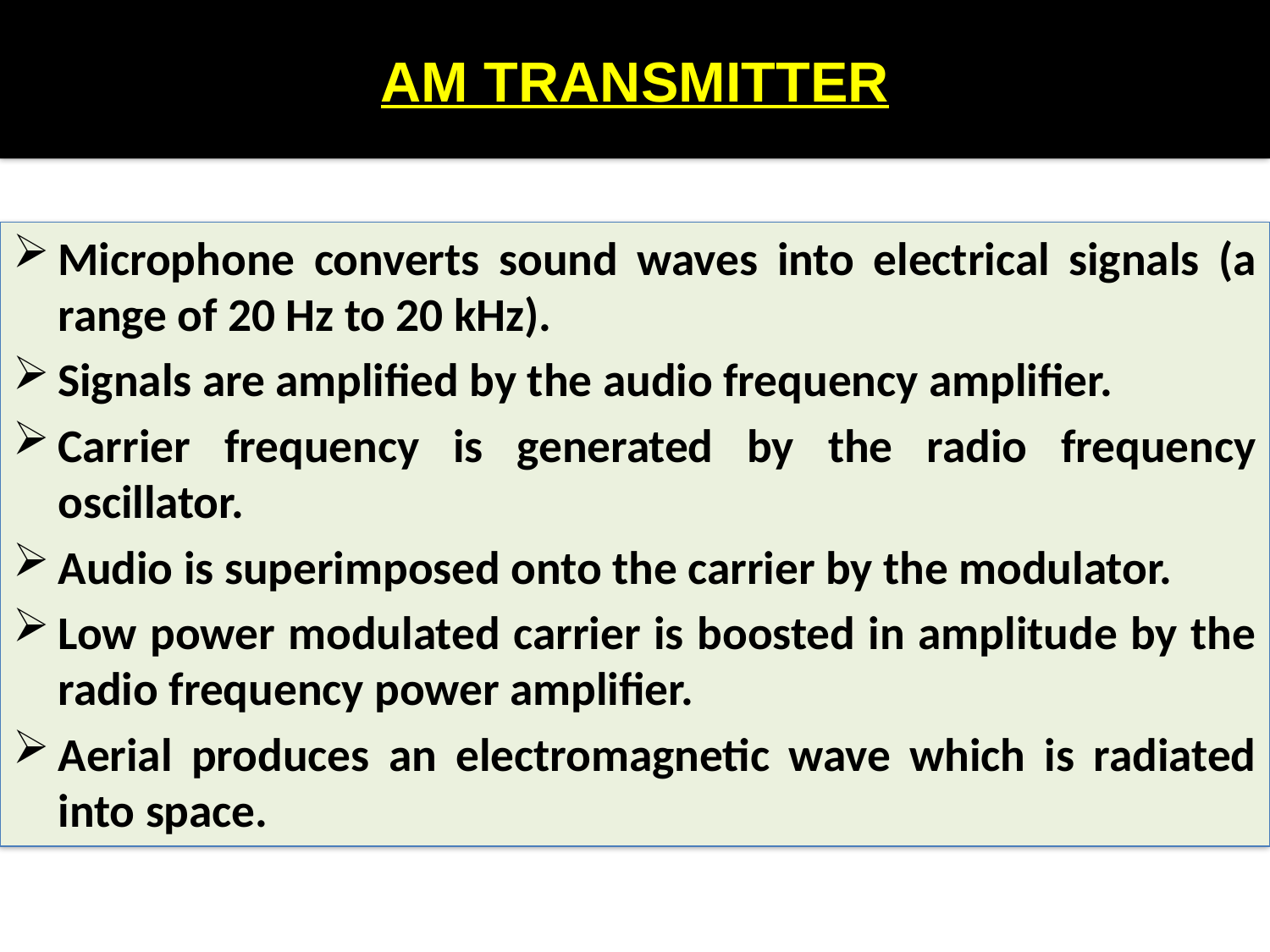

# AM TRANSMITTER
Microphone converts sound waves into electrical signals (a range of 20 Hz to 20 kHz).
Signals are amplified by the audio frequency amplifier.
Carrier frequency is generated by the radio frequency oscillator.
Audio is superimposed onto the carrier by the modulator.
Low power modulated carrier is boosted in amplitude by the radio frequency power amplifier.
Aerial produces an electromagnetic wave which is radiated into space.